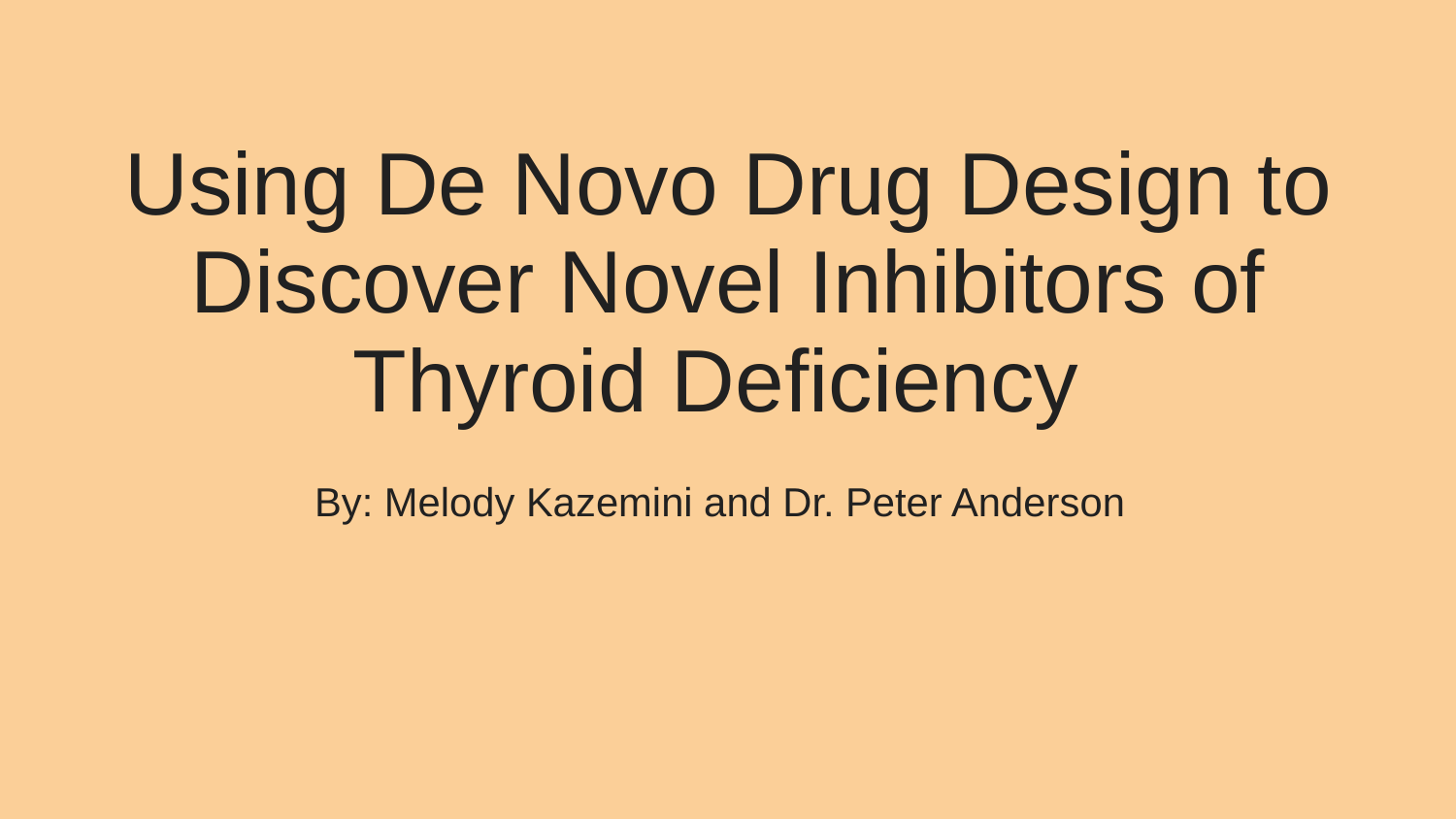

# Using De Novo Drug Design to Discover Novel Inhibitors of Thyroid Deficiency
By: Melody Kazemini and Dr. Peter Anderson